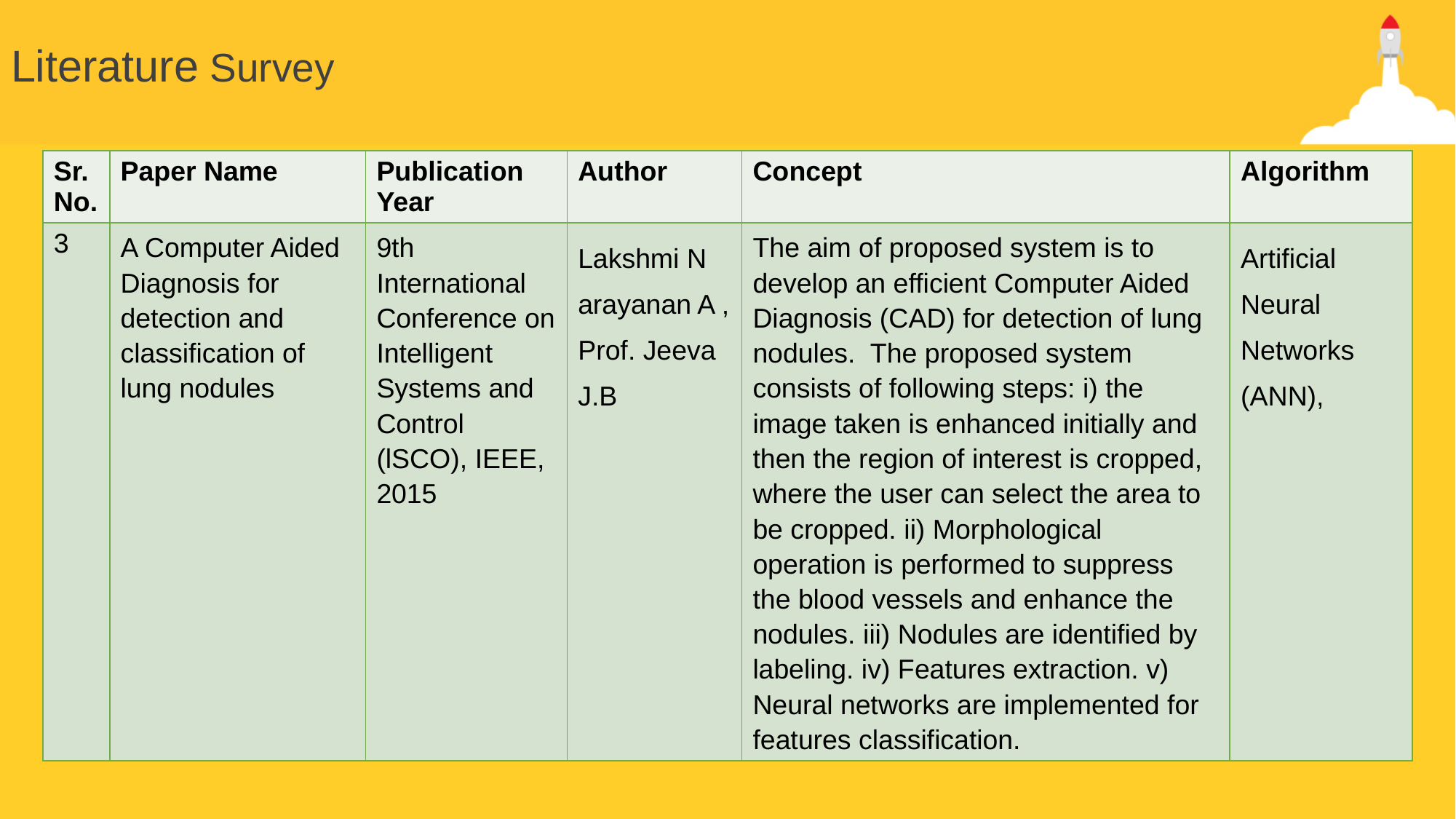

# Literature Survey
| Sr. No. | Paper Name | Publication Year | Author | Concept | Algorithm |
| --- | --- | --- | --- | --- | --- |
| 3 | A Computer Aided Diagnosis for detection and classification of lung nodules | 9th International Conference on Intelligent Systems and Control (lSCO), IEEE, 2015 | Lakshmi N arayanan A , Prof. Jeeva J.B | The aim of proposed system is to develop an efficient Computer Aided Diagnosis (CAD) for detection of lung nodules. The proposed system consists of following steps: i) the image taken is enhanced initially and then the region of interest is cropped, where the user can select the area to be cropped. ii) Morphological operation is performed to suppress the blood vessels and enhance the nodules. iii) Nodules are identified by labeling. iv) Features extraction. v) Neural networks are implemented for features classification. | Artificial Neural Networks (ANN), |